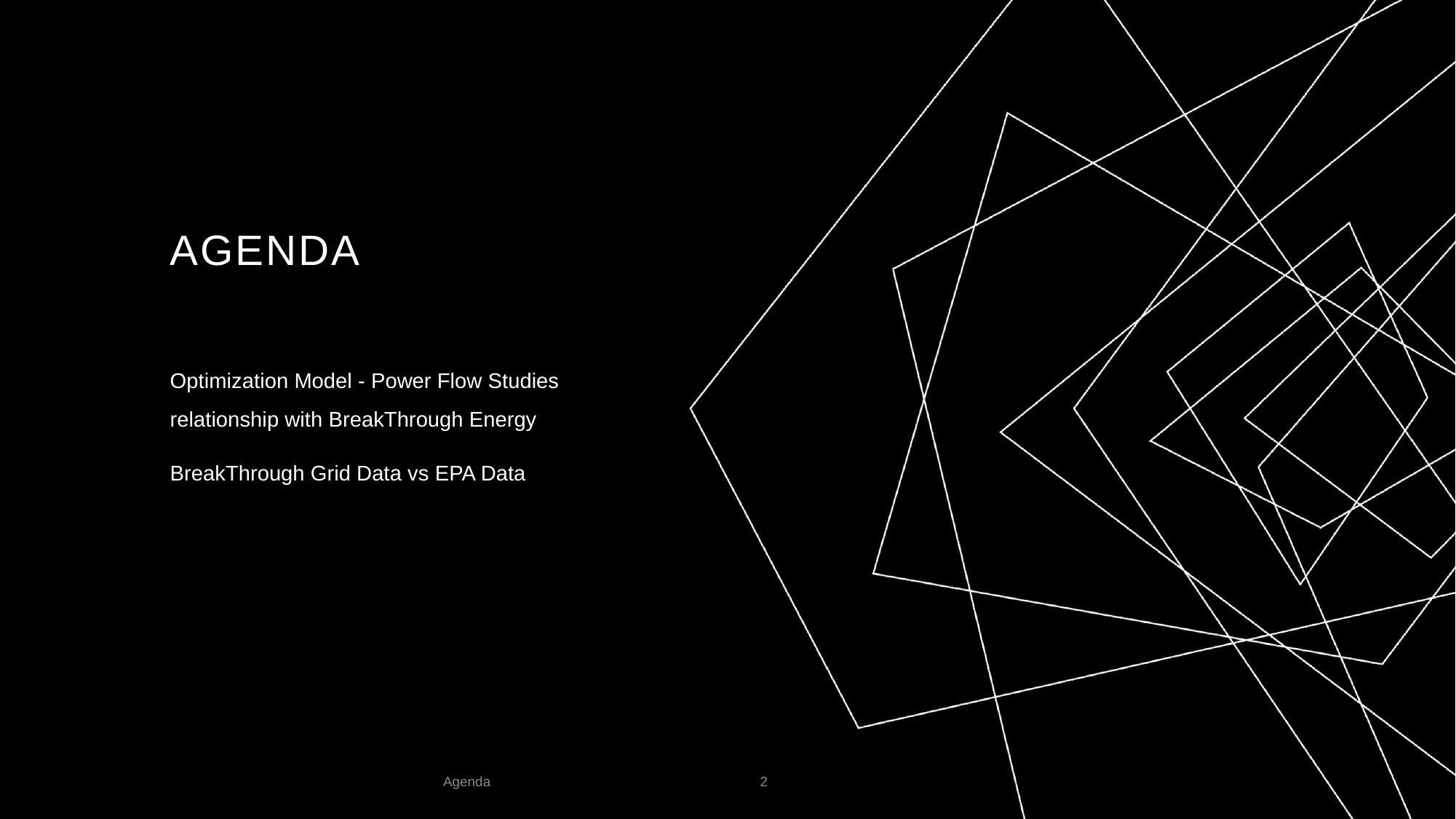

# AGENDA
Optimization Model - Power Flow Studies relationship with BreakThrough Energy
BreakThrough Grid Data vs EPA Data

Agenda
2